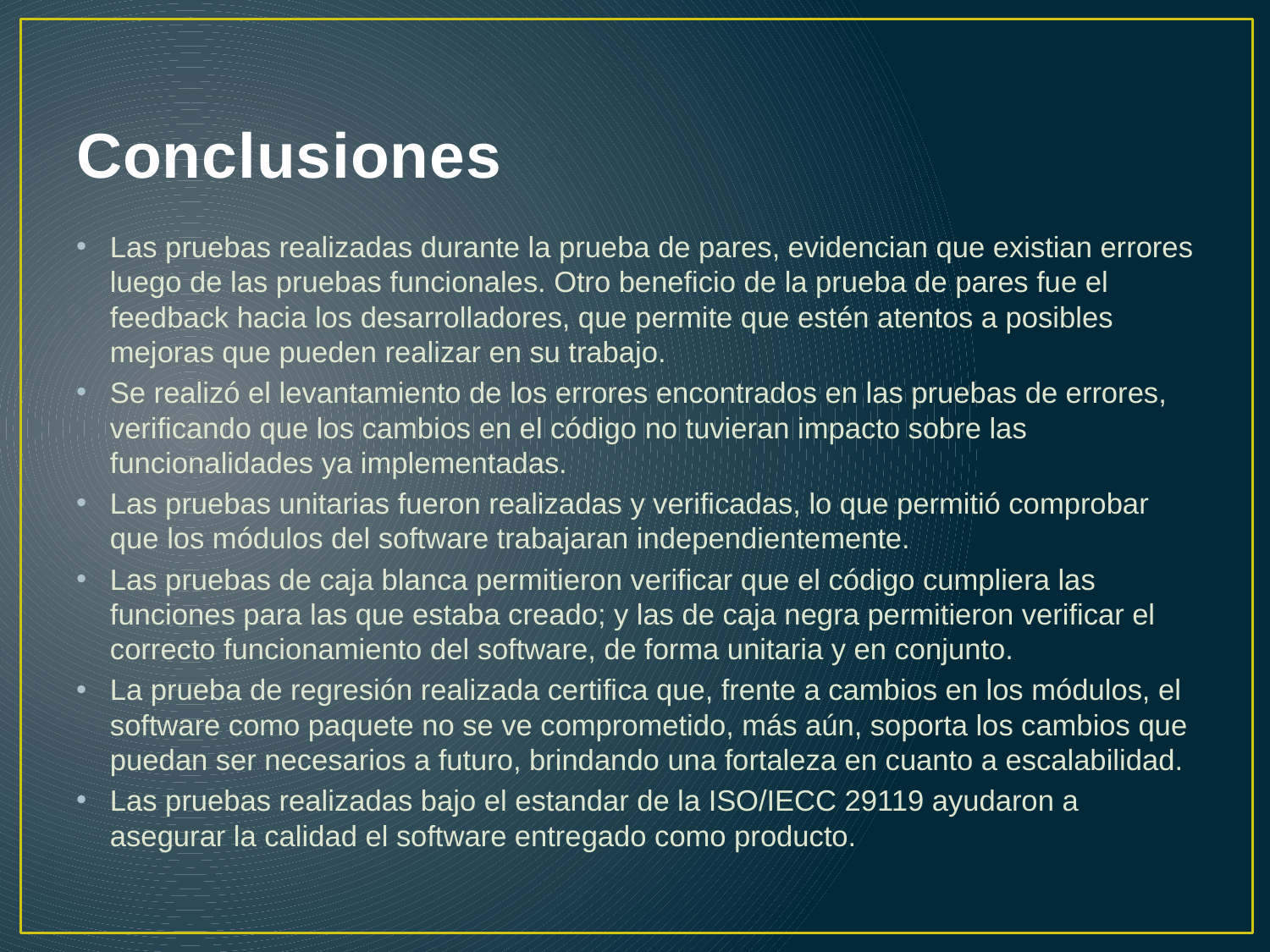

# Conclusiones
Las pruebas realizadas durante la prueba de pares, evidencian que existian errores luego de las pruebas funcionales. Otro beneficio de la prueba de pares fue el feedback hacia los desarrolladores, que permite que estén atentos a posibles mejoras que pueden realizar en su trabajo.
Se realizó el levantamiento de los errores encontrados en las pruebas de errores, verificando que los cambios en el código no tuvieran impacto sobre las funcionalidades ya implementadas.
Las pruebas unitarias fueron realizadas y verificadas, lo que permitió comprobar que los módulos del software trabajaran independientemente.
Las pruebas de caja blanca permitieron verificar que el código cumpliera las funciones para las que estaba creado; y las de caja negra permitieron verificar el correcto funcionamiento del software, de forma unitaria y en conjunto.
La prueba de regresión realizada certifica que, frente a cambios en los módulos, el software como paquete no se ve comprometido, más aún, soporta los cambios que puedan ser necesarios a futuro, brindando una fortaleza en cuanto a escalabilidad.
Las pruebas realizadas bajo el estandar de la ISO/IECC 29119 ayudaron a asegurar la calidad el software entregado como producto.